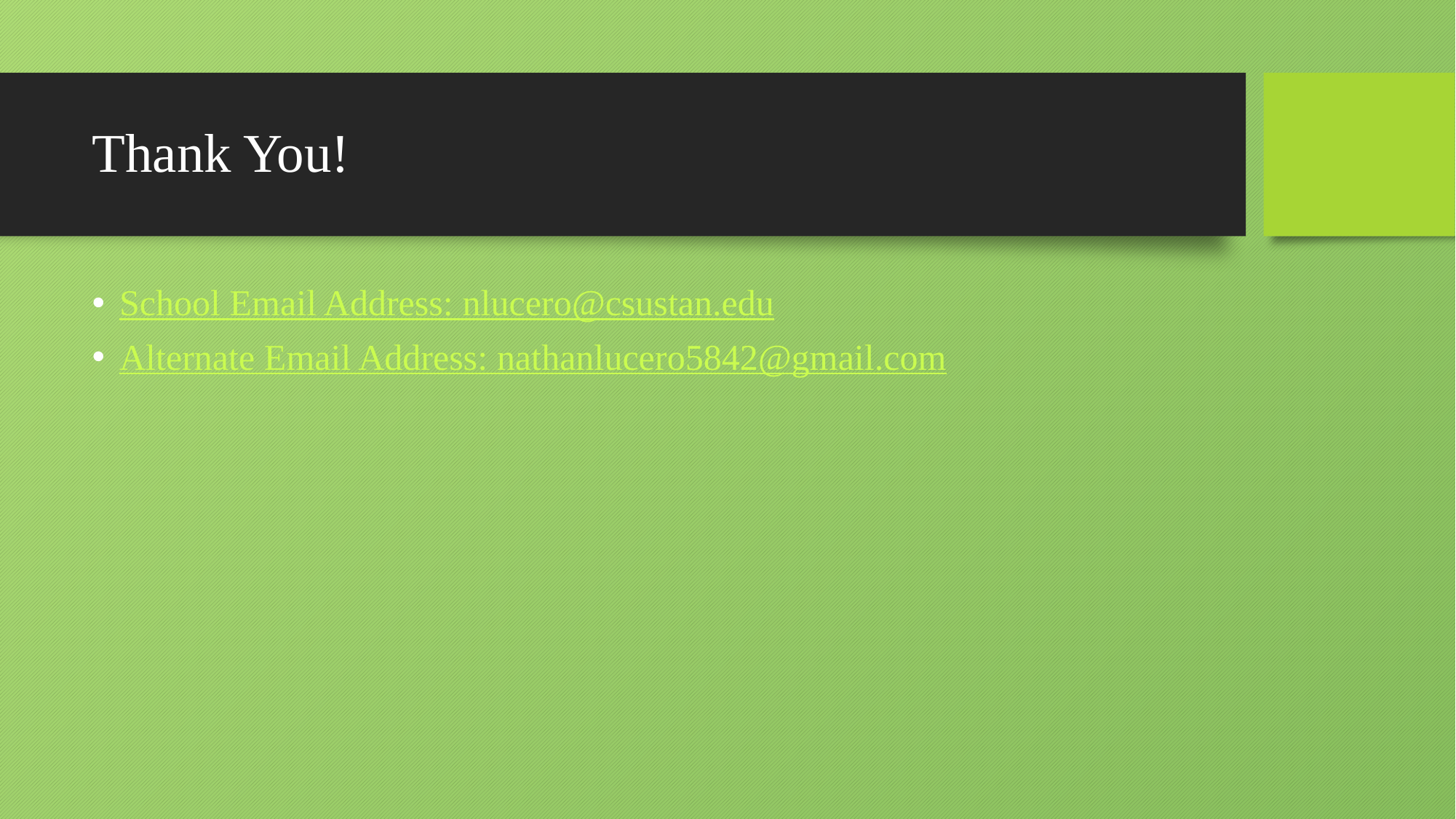

# Thank You!
School Email Address: nlucero@csustan.edu
Alternate Email Address: nathanlucero5842@gmail.com